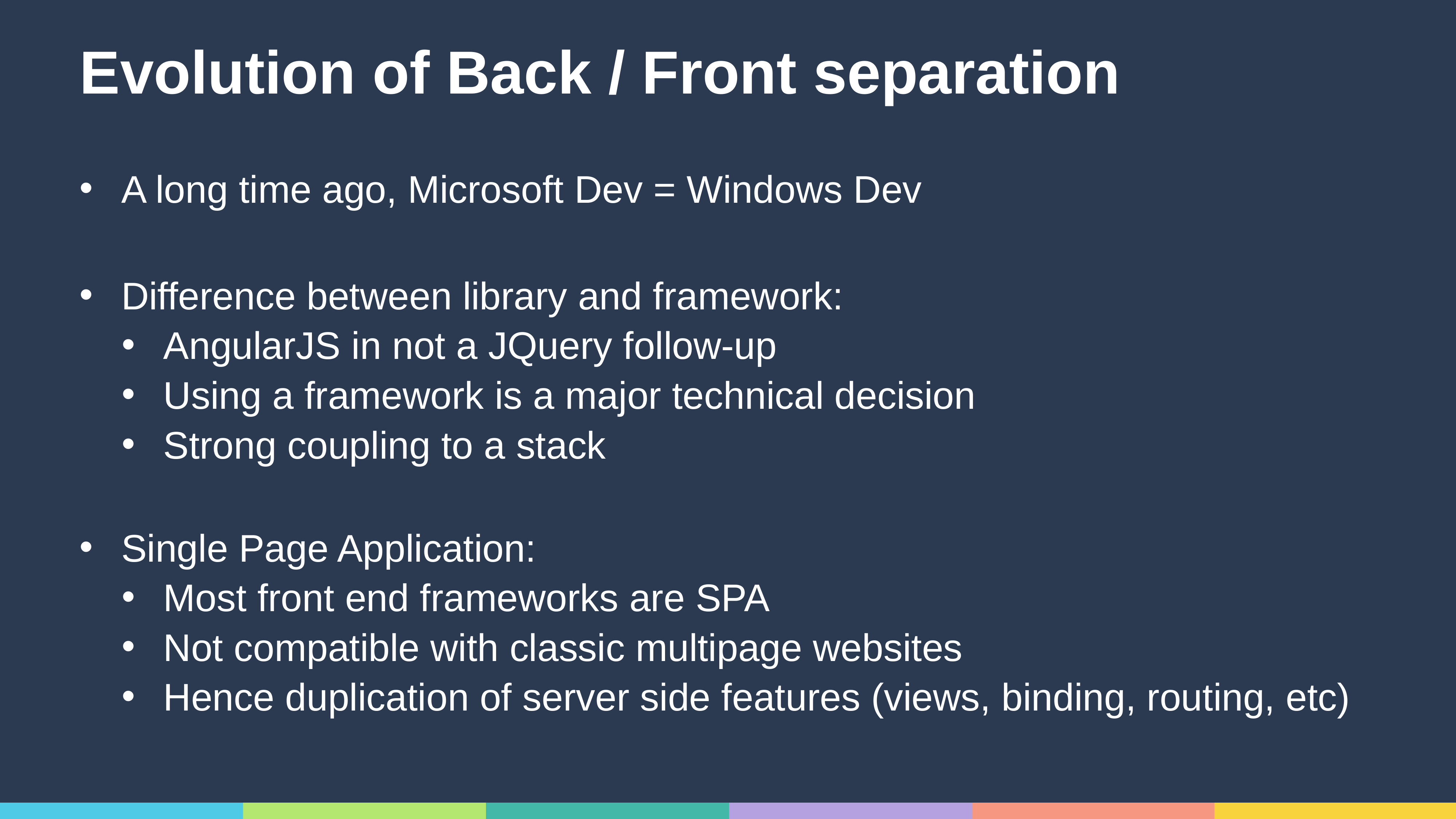

# Evolution of Back / Front separation
A long time ago, Microsoft Dev = Windows Dev

Difference between library and framework:
AngularJS in not a JQuery follow-up
Using a framework is a major technical decision
Strong coupling to a stack

Single Page Application:
Most front end frameworks are SPA
Not compatible with classic multipage websites
Hence duplication of server side features (views, binding, routing, etc)